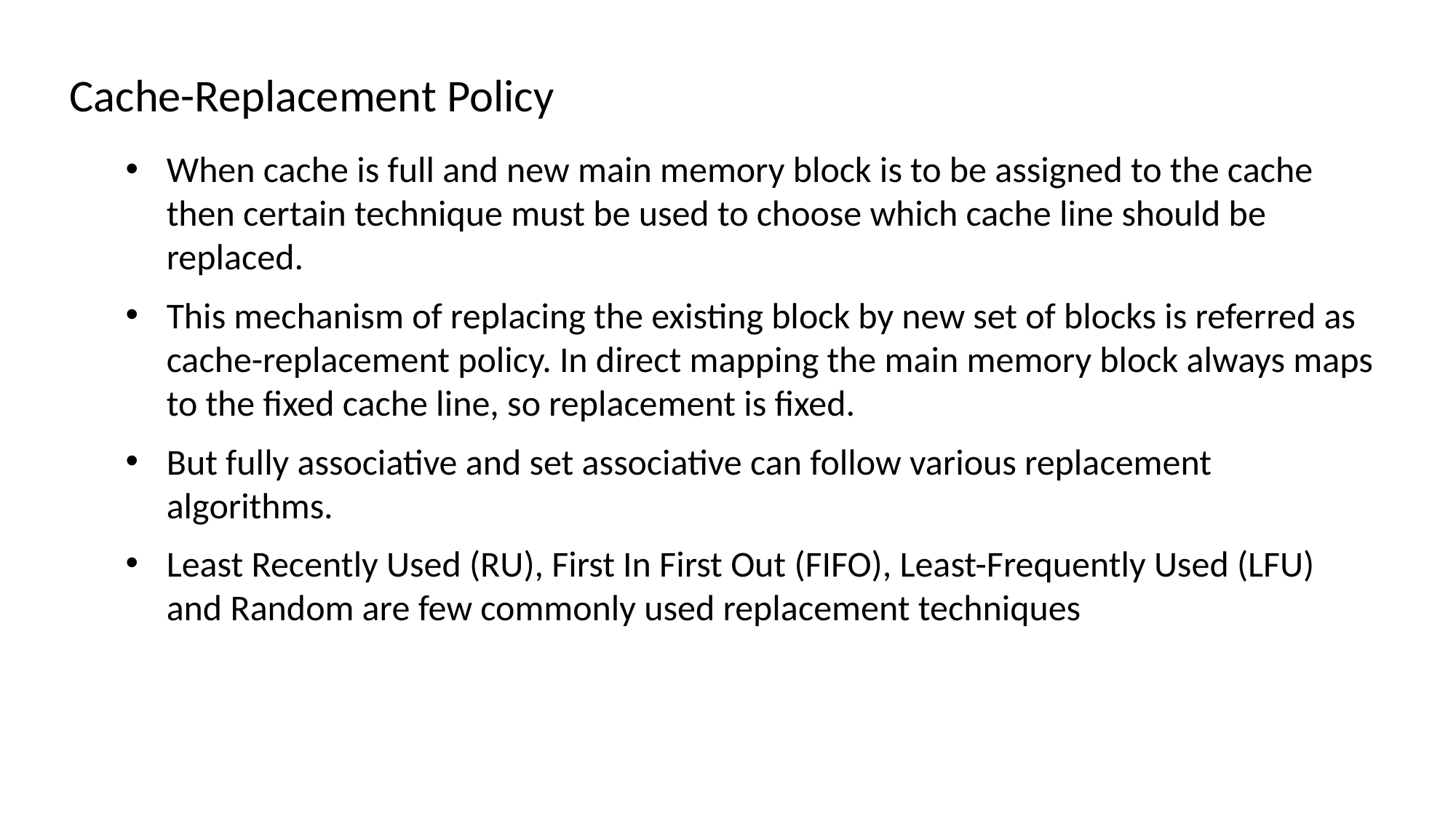

# Cache-Replacement Policy
When cache is full and new main memory block is to be assigned to the cache then certain technique must be used to choose which cache line should be replaced.
This mechanism of replacing the existing block by new set of blocks is referred as cache-replacement policy. In direct mapping the main memory block always maps to the fixed cache line, so replacement is fixed.
But fully associative and set associative can follow various replacement algorithms.
Least Recently Used (RU), First In First Out (FIFO), Least-Frequently Used (LFU) and Random are few commonly used replacement techniques